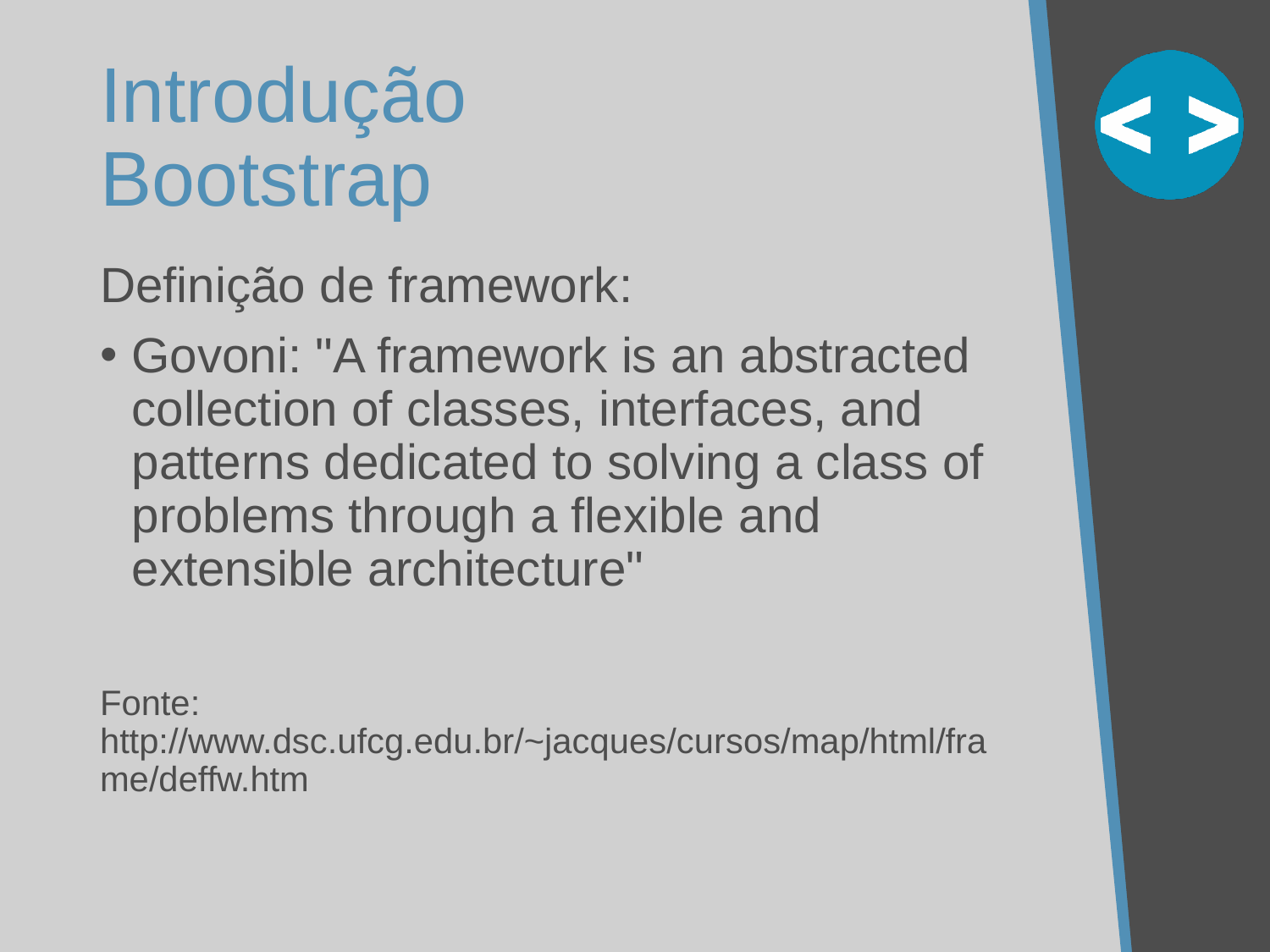

Introdução
Bootstrap
Definição de framework:
Govoni: "A framework is an abstracted collection of classes, interfaces, and patterns dedicated to solving a class of problems through a flexible and extensible architecture"

Fonte: http://www.dsc.ufcg.edu.br/~jacques/cursos/map/html/frame/deffw.htm